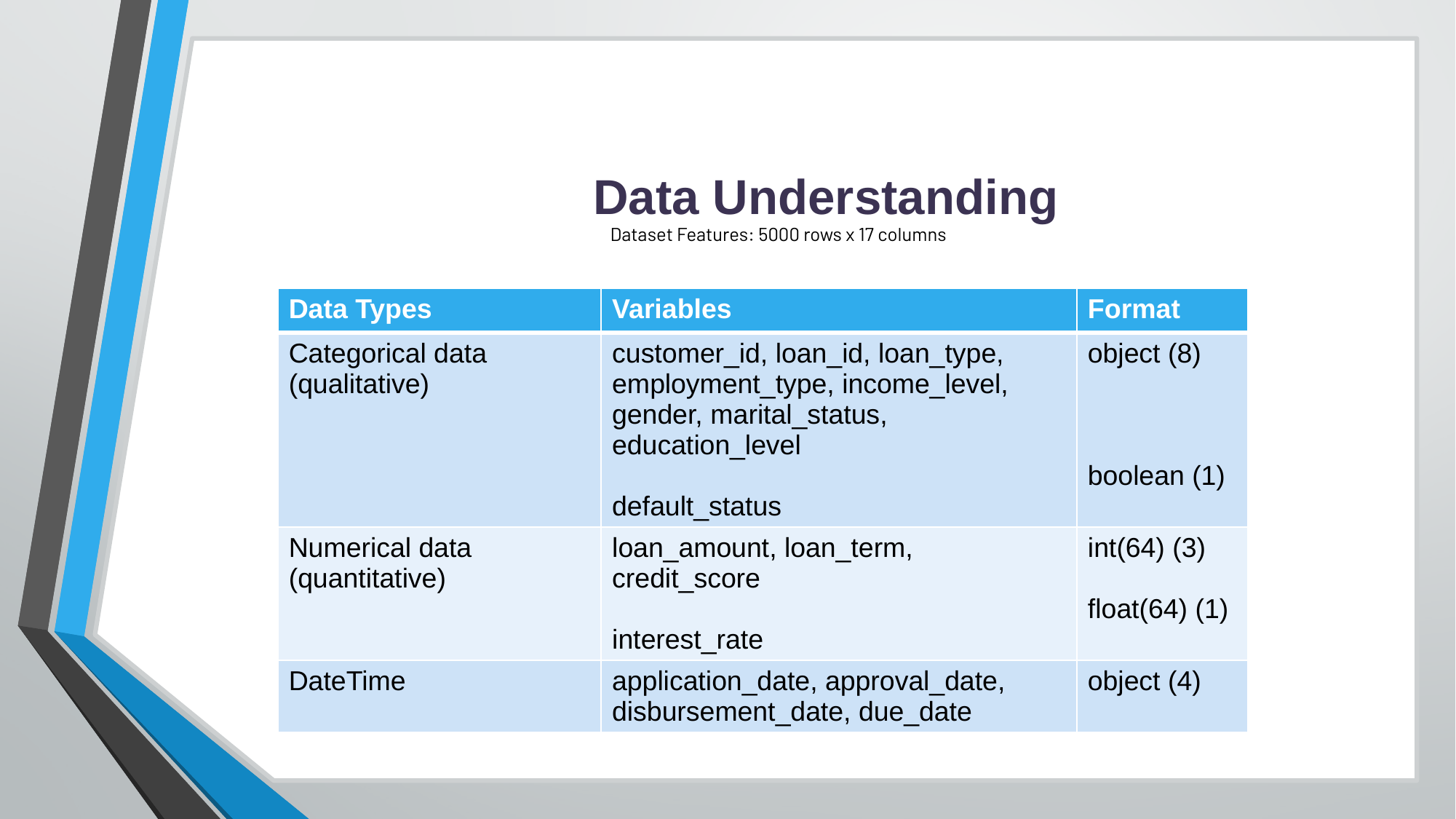

Data Understanding
Dataset Features: 5000 rows x 17 columns
| Data Types | Variables | Format |
| --- | --- | --- |
| Categorical data (qualitative) | customer\_id, loan\_id, loan\_type, employment\_type, income\_level, gender, marital\_status, education\_level default\_status | object (8) boolean (1) |
| Numerical data (quantitative) | loan\_amount, loan\_term, credit\_score interest\_rate | int(64) (3) float(64) (1) |
| DateTime | application\_date, approval\_date, disbursement\_date, due\_date | object (4) |